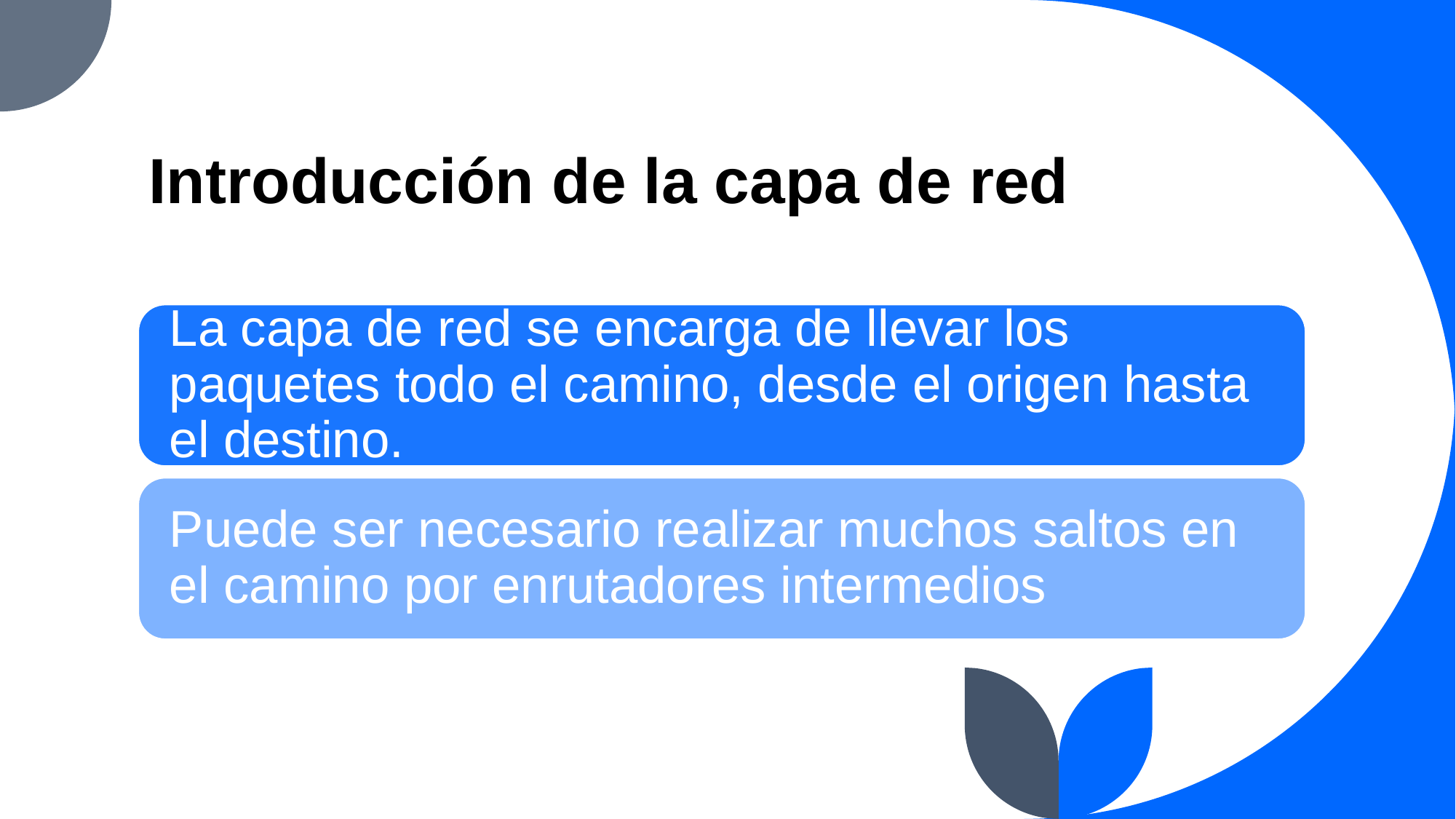

# Introducción de la capa de red
La capa de red se encarga de llevar los paquetes todo el camino, desde el origen hasta el destino.
Puede ser necesario realizar muchos saltos en el camino por enrutadores intermedios